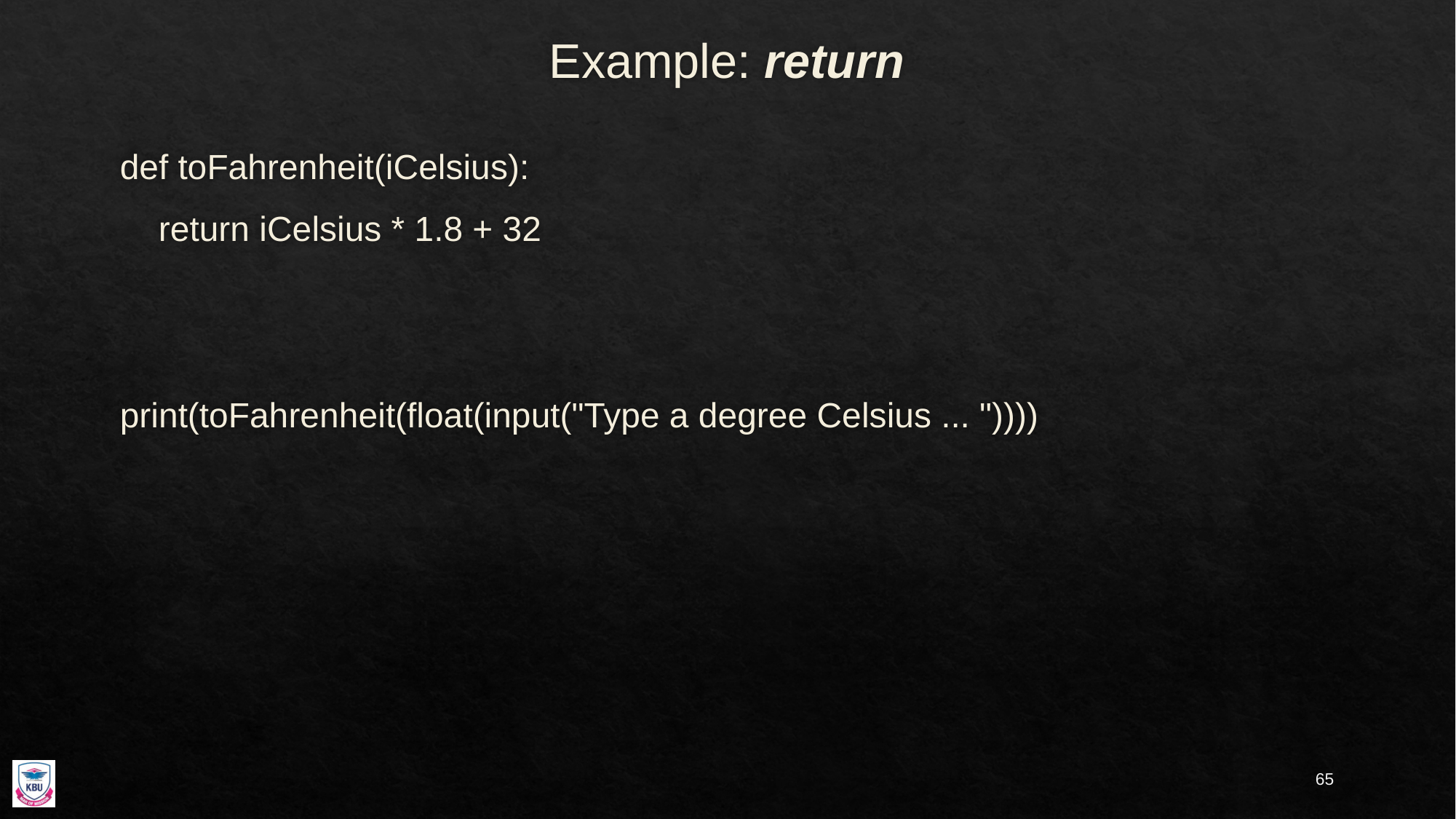

# Example: return
def toFahrenheit(iCelsius):
    return iCelsius * 1.8 + 32

print(toFahrenheit(float(input("Type a degree Celsius ... "))))
65